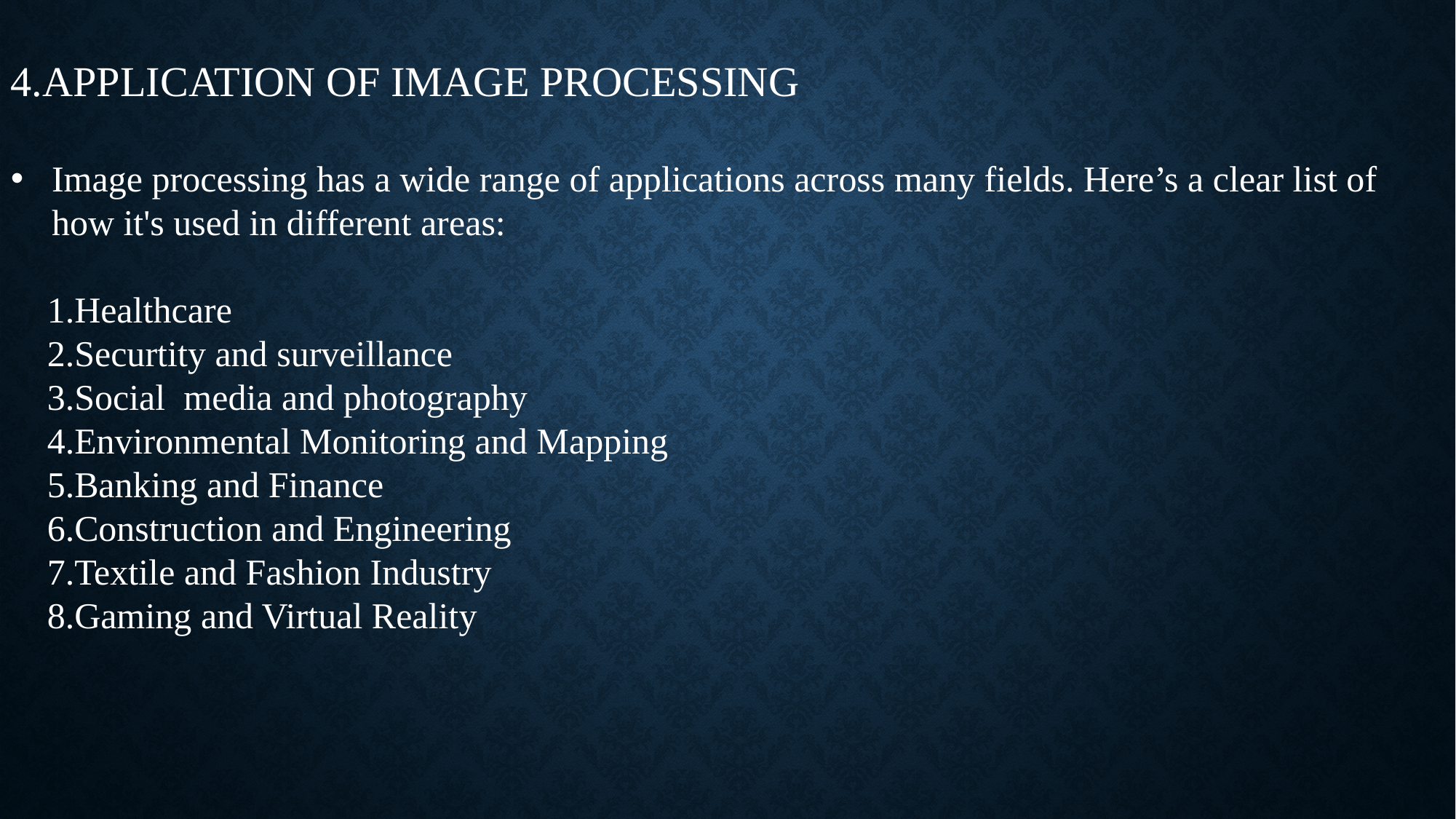

4.APPLICATION OF IMAGE PROCESSING

Image processing has a wide range of applications across many fields. Here’s a clear list of how it's used in different areas:

    1.Healthcare
    2.Securtity and surveillance
    3.Social  media and photography
    4.Environmental Monitoring and Mapping
    5.Banking and Finance
    6.Construction and Engineering
    7.Textile and Fashion Industry
    8.Gaming and Virtual Reality